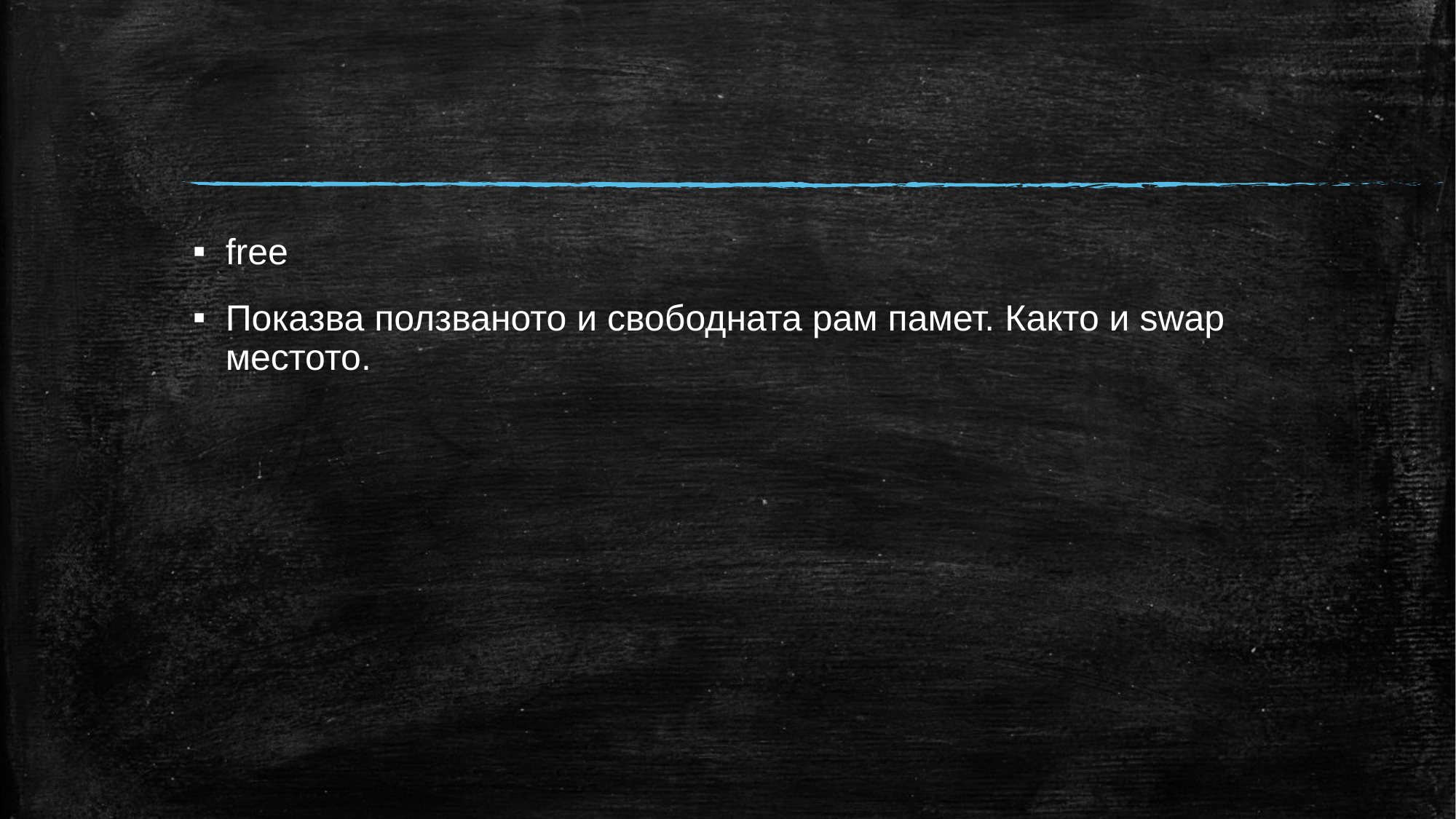

#
free
Показва ползваното и свободната рам памет. Както и swap местото.